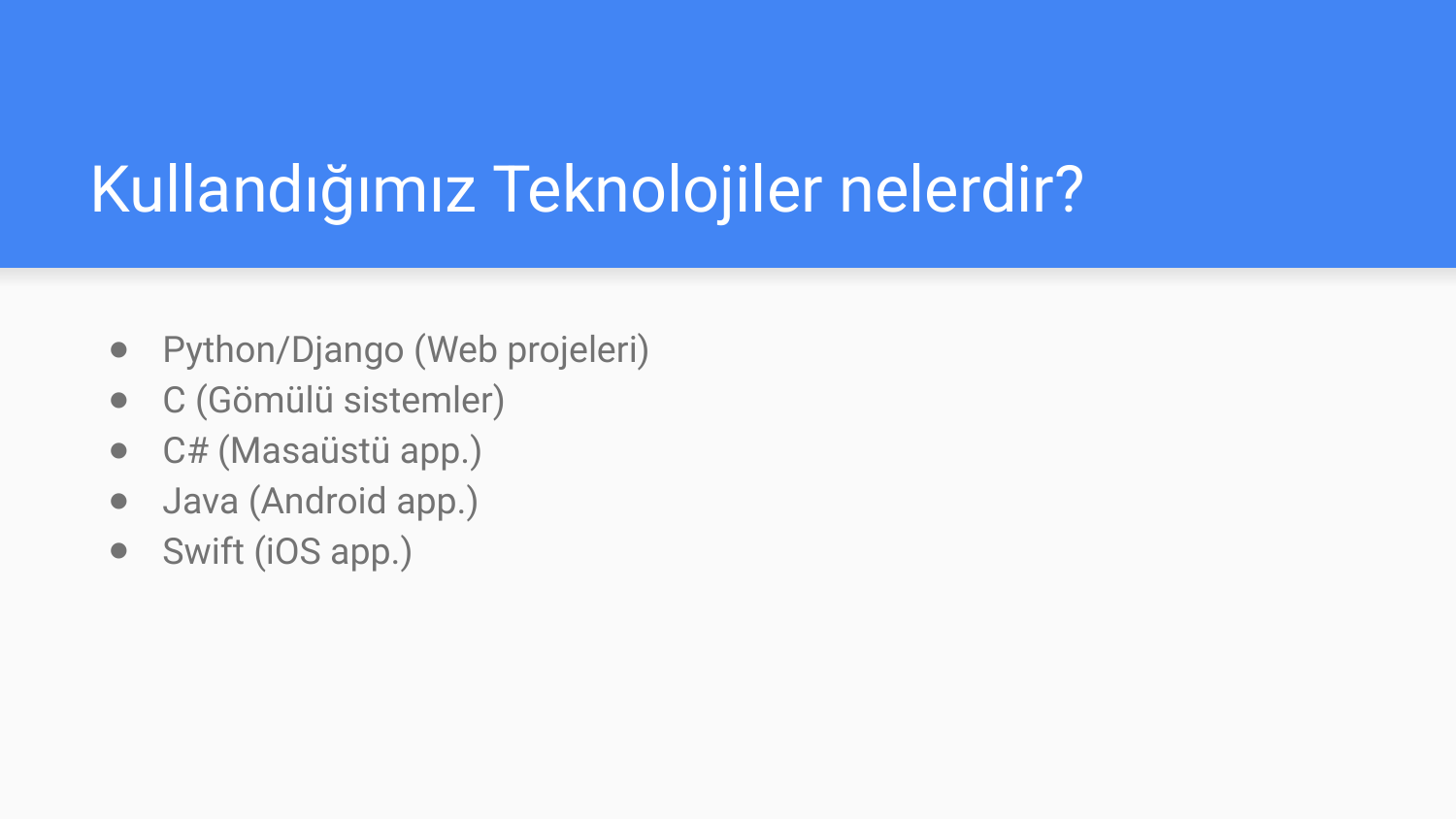

# Kullandığımız Teknolojiler nelerdir?
Python/Django (Web projeleri)
C (Gömülü sistemler)
C# (Masaüstü app.)
Java (Android app.)
Swift (iOS app.)